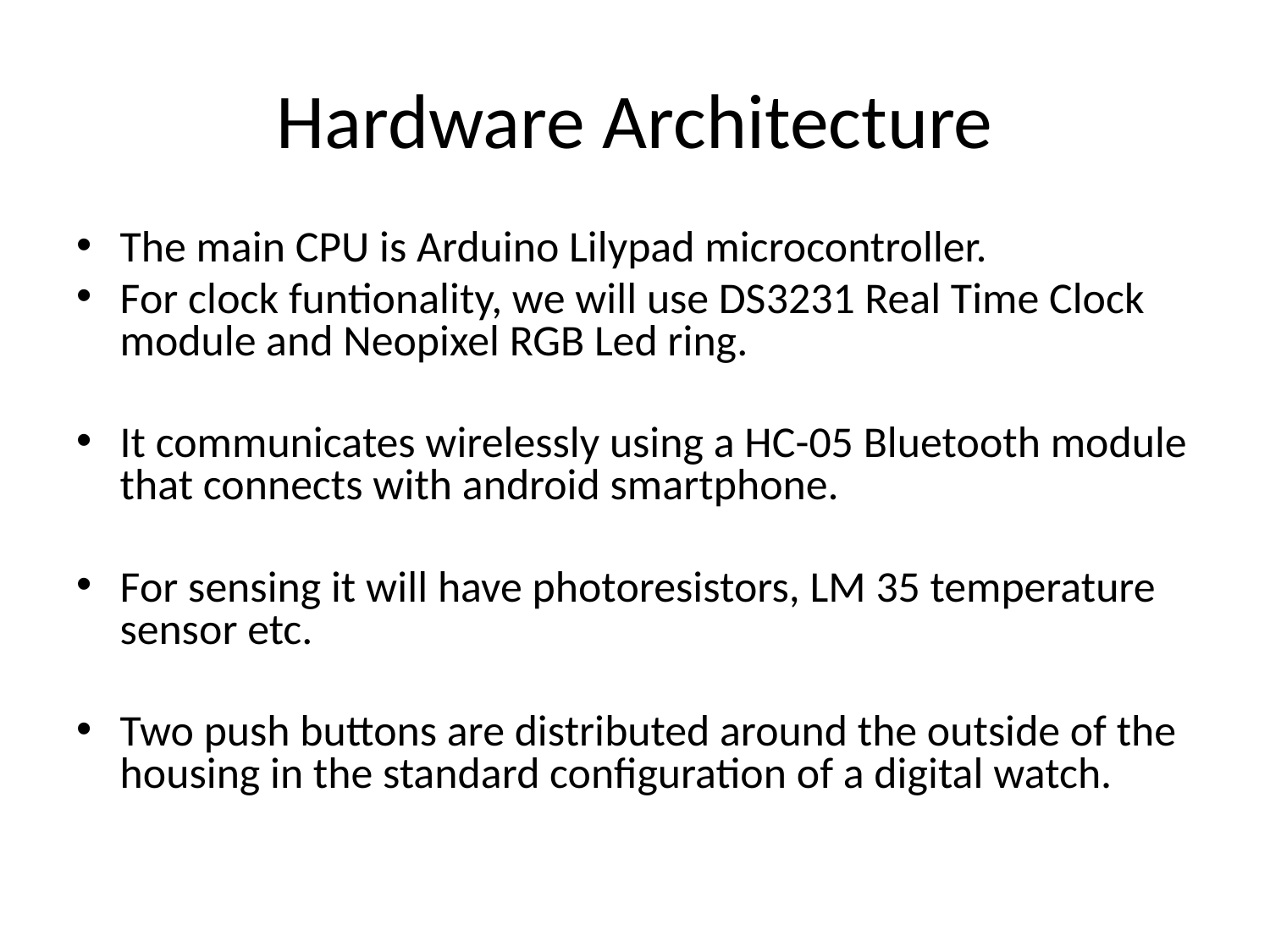

# Hardware Architecture
The main CPU is Arduino Lilypad microcontroller.
For clock funtionality, we will use DS3231 Real Time Clock module and Neopixel RGB Led ring.

It communicates wirelessly using a HC-05 Bluetooth module that connects with android smartphone.

For sensing it will have photoresistors, LM 35 temperature sensor etc.

Two push buttons are distributed around the outside of the housing in the standard configuration of a digital watch.